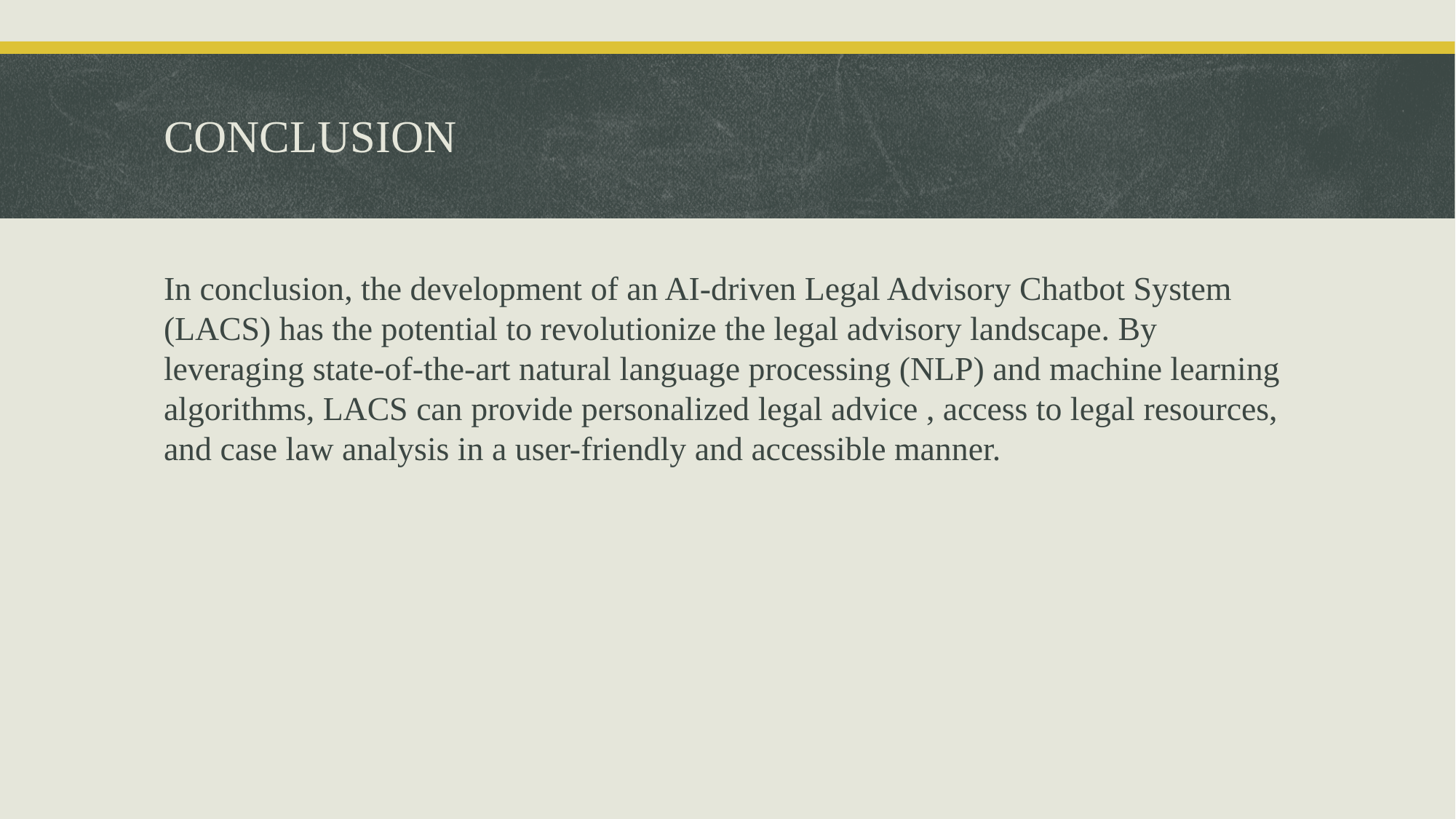

# CONCLUSION
In conclusion, the development of an AI-driven Legal Advisory Chatbot System (LACS) has the potential to revolutionize the legal advisory landscape. By leveraging state-of-the-art natural language processing (NLP) and machine learning algorithms, LACS can provide personalized legal advice , access to legal resources, and case law analysis in a user-friendly and accessible manner.